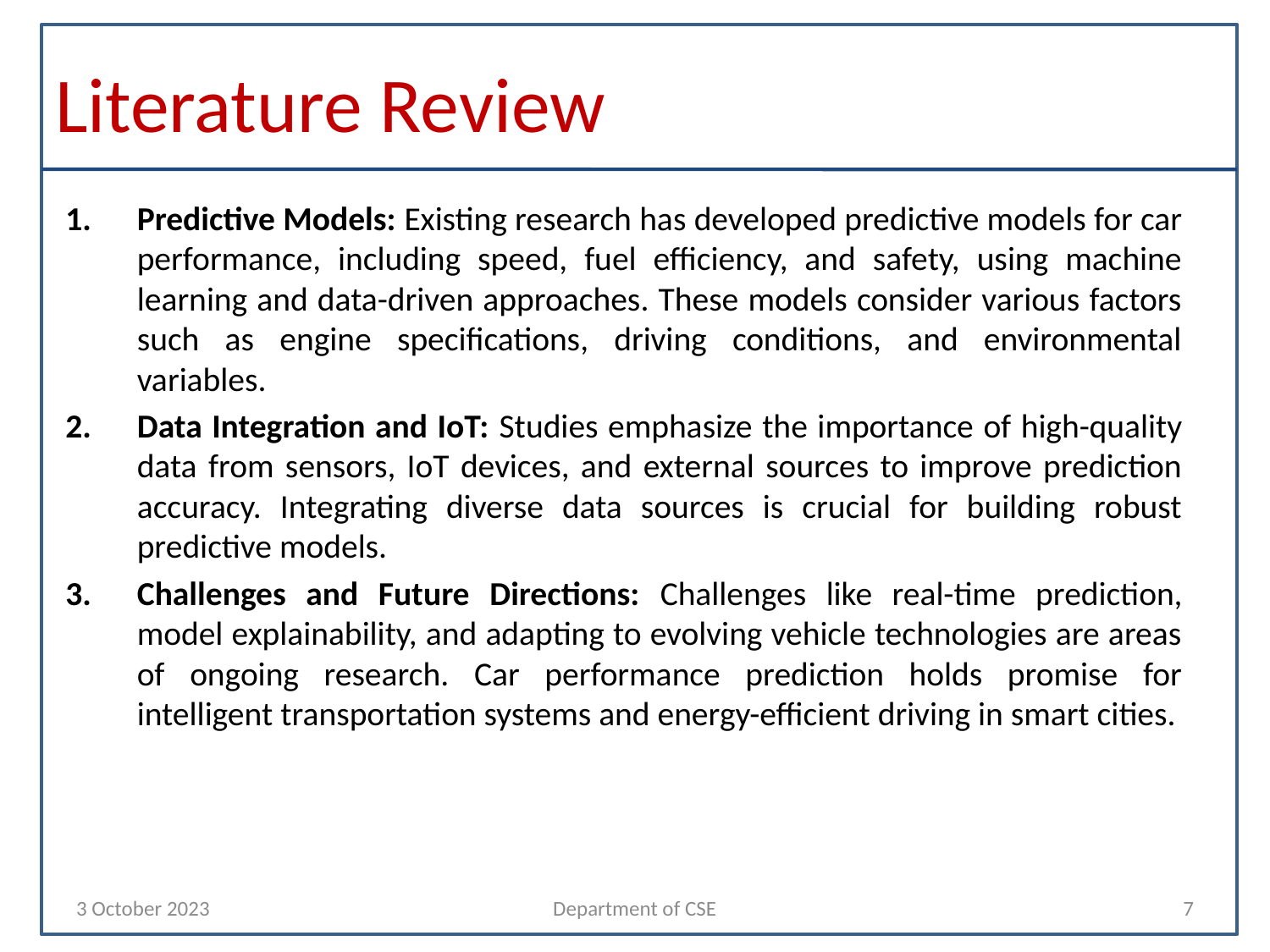

# Literature Review
Predictive Models: Existing research has developed predictive models for car performance, including speed, fuel efficiency, and safety, using machine learning and data-driven approaches. These models consider various factors such as engine specifications, driving conditions, and environmental variables.
Data Integration and IoT: Studies emphasize the importance of high-quality data from sensors, IoT devices, and external sources to improve prediction accuracy. Integrating diverse data sources is crucial for building robust predictive models.
Challenges and Future Directions: Challenges like real-time prediction, model explainability, and adapting to evolving vehicle technologies are areas of ongoing research. Car performance prediction holds promise for intelligent transportation systems and energy-efficient driving in smart cities.
3 October 2023
Department of CSE
7